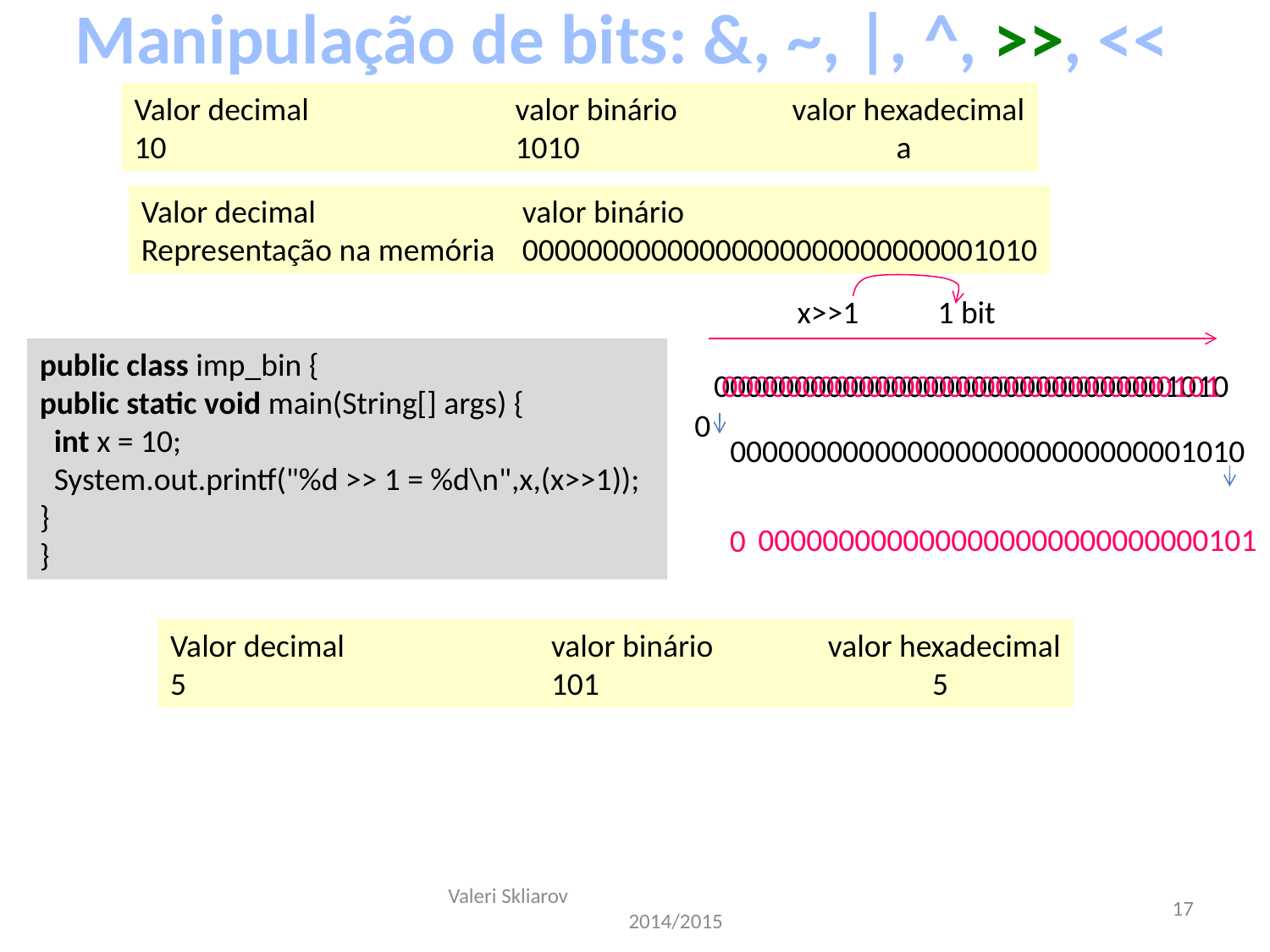

Manipulação de bits: &, ~, |, ^, >>, <<
Valor decimal		valor binário                valor hexadecimal
10			1010			a
Valor decimal		valor binário
Representação na memória	00000000000000000000000000001010

x>>1           1 bit
public class imp_bin {
public static void main(String[] args) {
  int x = 10;
  System.out.printf("%d >> 1 = %d\n",x,(x>>1));
}
}
0000000000000000000000000000101
00000000000000000000000000001010
0
00000000000000000000000000001010
0000000000000000000000000000101
0
Valor decimal		valor binário                valor hexadecimal
5			101			5
Valeri Skliarov                                                                      2014/2015
17